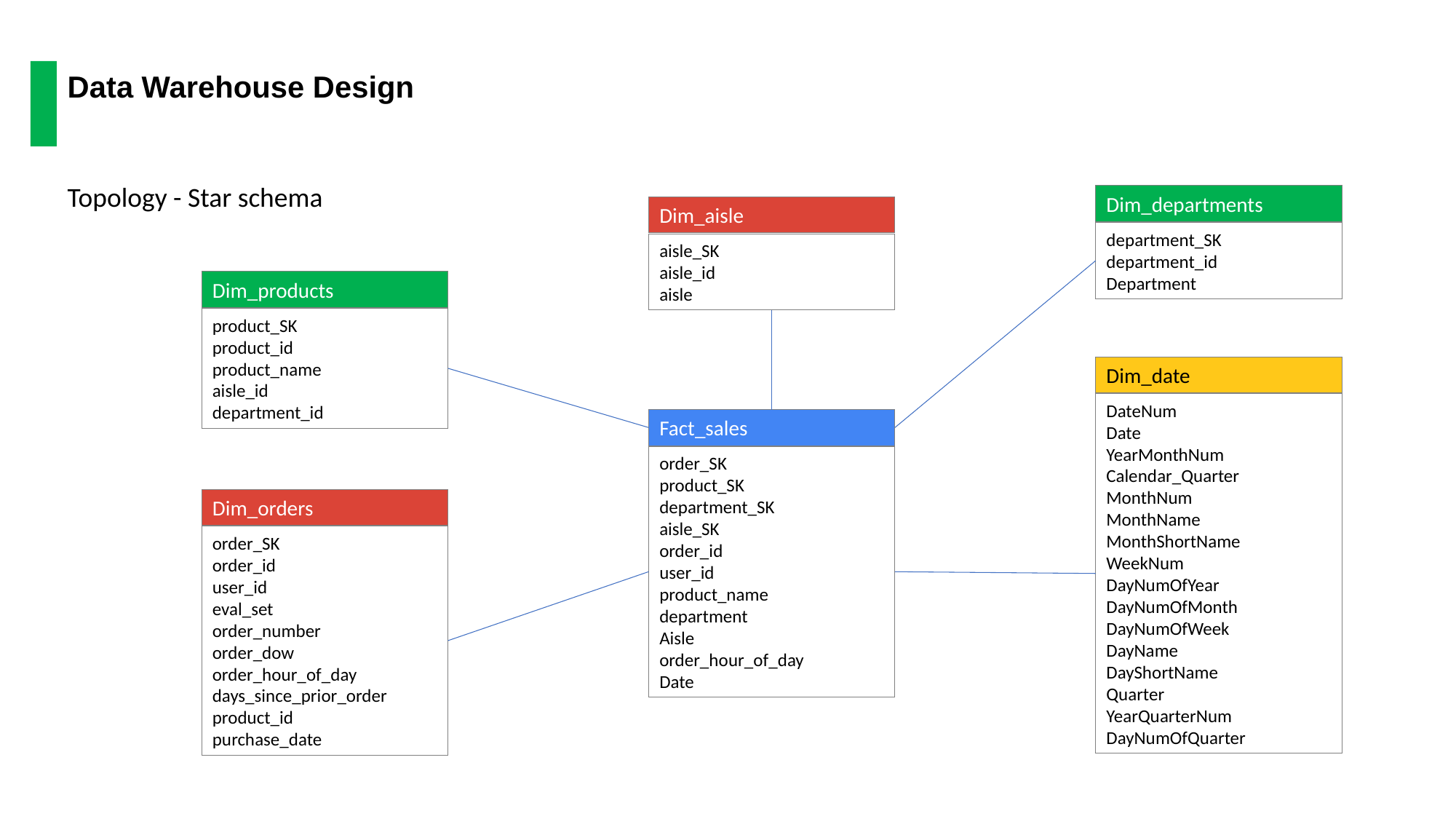

Data Warehouse Design
Topology - Star schema
Dim_departments
department_SK
department_id
Department
Dim_aisle
aisle_SK
aisle_id
aisle
Dim_products
product_SK
product_id
product_name
aisle_id
department_id
Dim_date
DateNum
Date
YearMonthNum
Calendar_Quarter
MonthNum
MonthName
MonthShortName
WeekNum
DayNumOfYear
DayNumOfMonth
DayNumOfWeek
DayName
DayShortName
Quarter
YearQuarterNum
DayNumOfQuarter
Fact_sales
order_SK
product_SK
department_SK
aisle_SK
order_id
user_id
product_name
department
Aisle
order_hour_of_day
Date
Dim_orders
order_SK
order_id
user_id
eval_set
order_number
order_dow
order_hour_of_day
days_since_prior_order
product_id
purchase_date